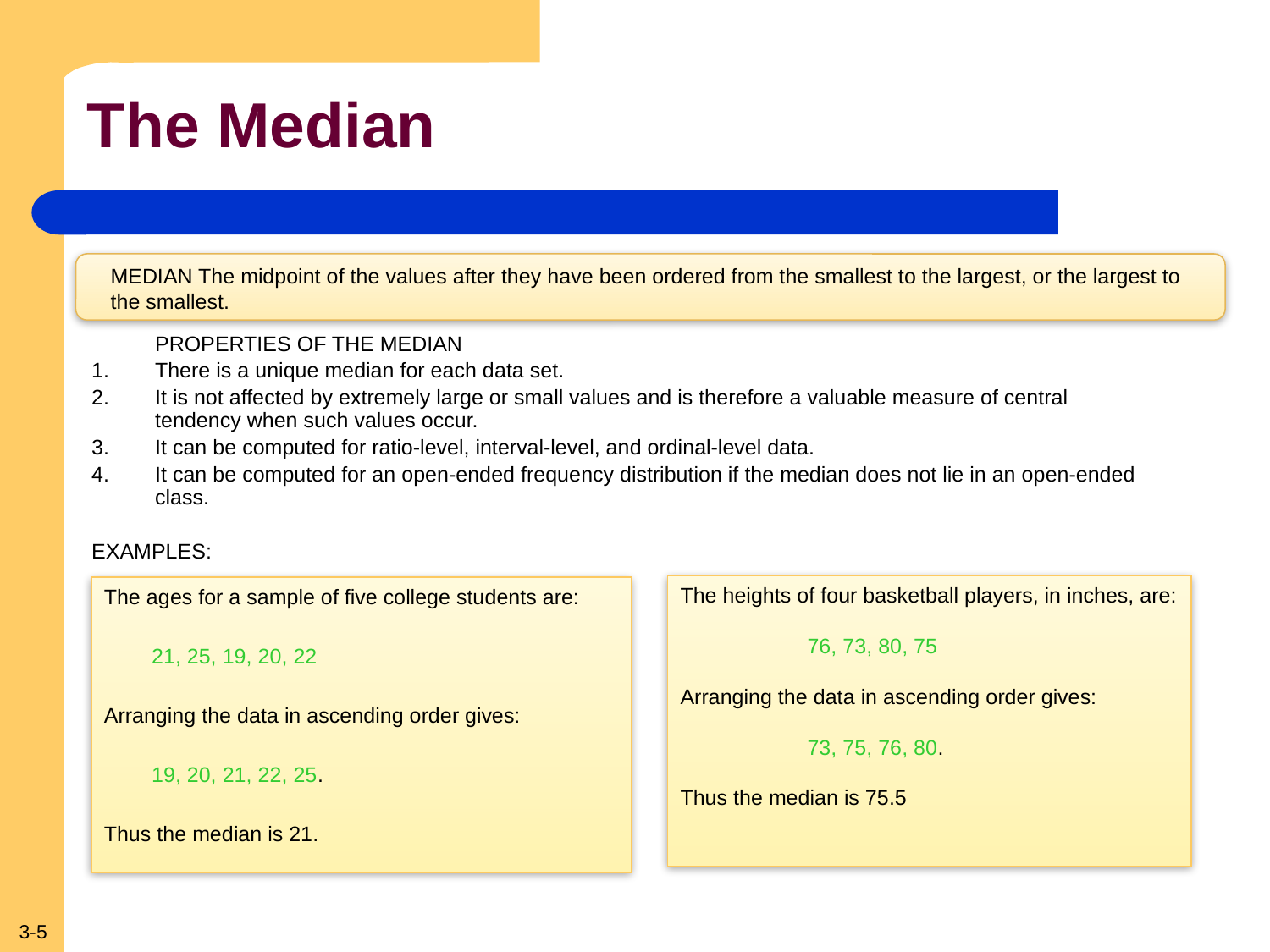

# The Median

MEDIAN The midpoint of the values after they have been ordered from the smallest to the largest, or the largest to the smallest.
PROPERTIES OF THE MEDIAN
There is a unique median for each data set.
It is not affected by extremely large or small values and is therefore a valuable measure of central tendency when such values occur.
It can be computed for ratio-level, interval-level, and ordinal-level data.
It can be computed for an open-ended frequency distribution if the median does not lie in an open-ended class.

EXAMPLES:

The heights of four basketball players, in inches, are:

	76, 73, 80, 75

Arranging the data in ascending order gives:

	73, 75, 76, 80.

Thus the median is 75.5

The ages for a sample of five college students are:

	21, 25, 19, 20, 22

Arranging the data in ascending order gives:

	19, 20, 21, 22, 25.

Thus the median is 21.